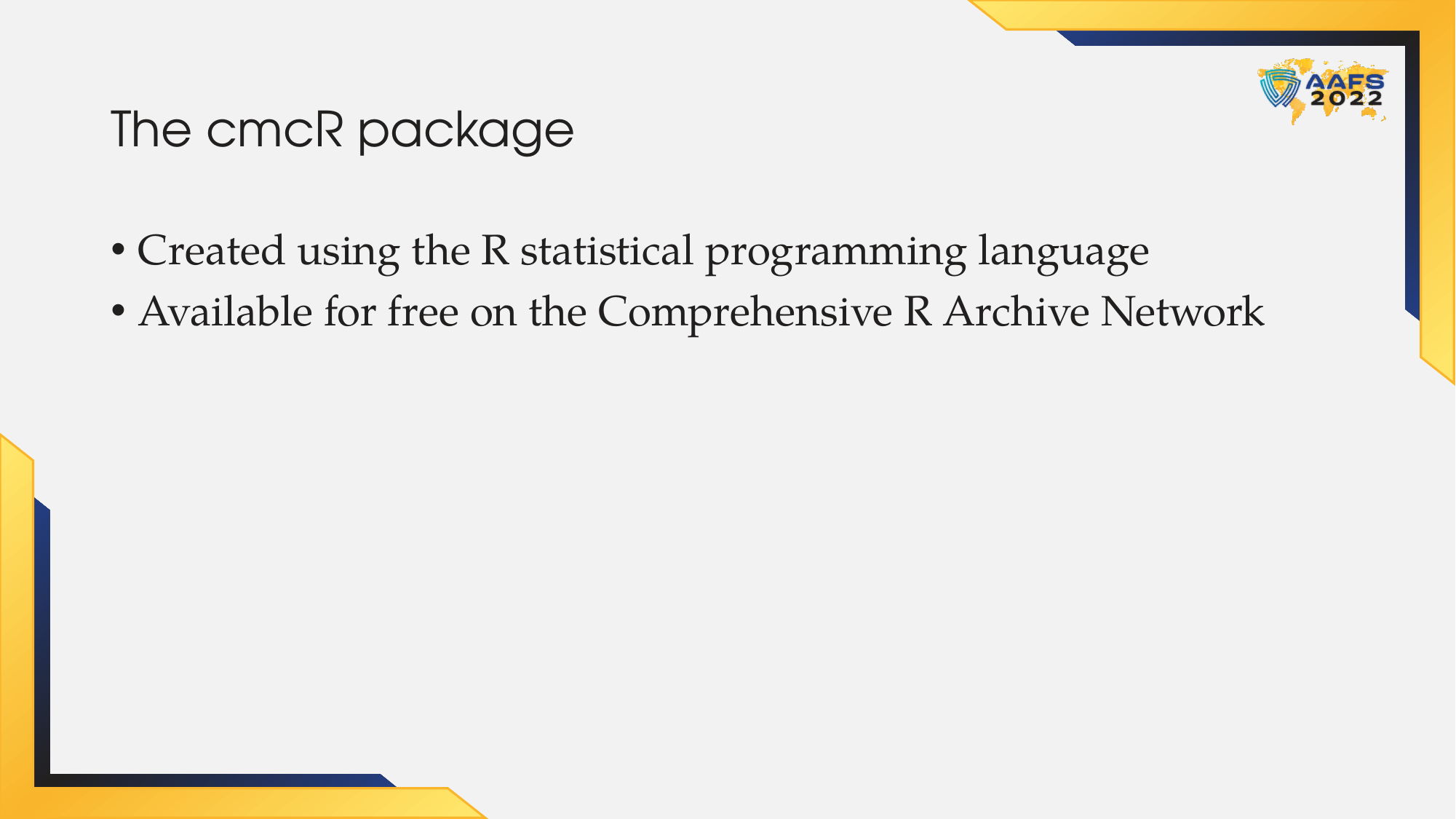

# The cmcR package
Created using the R statistical programming language
Available for free on the Comprehensive R Archive Network